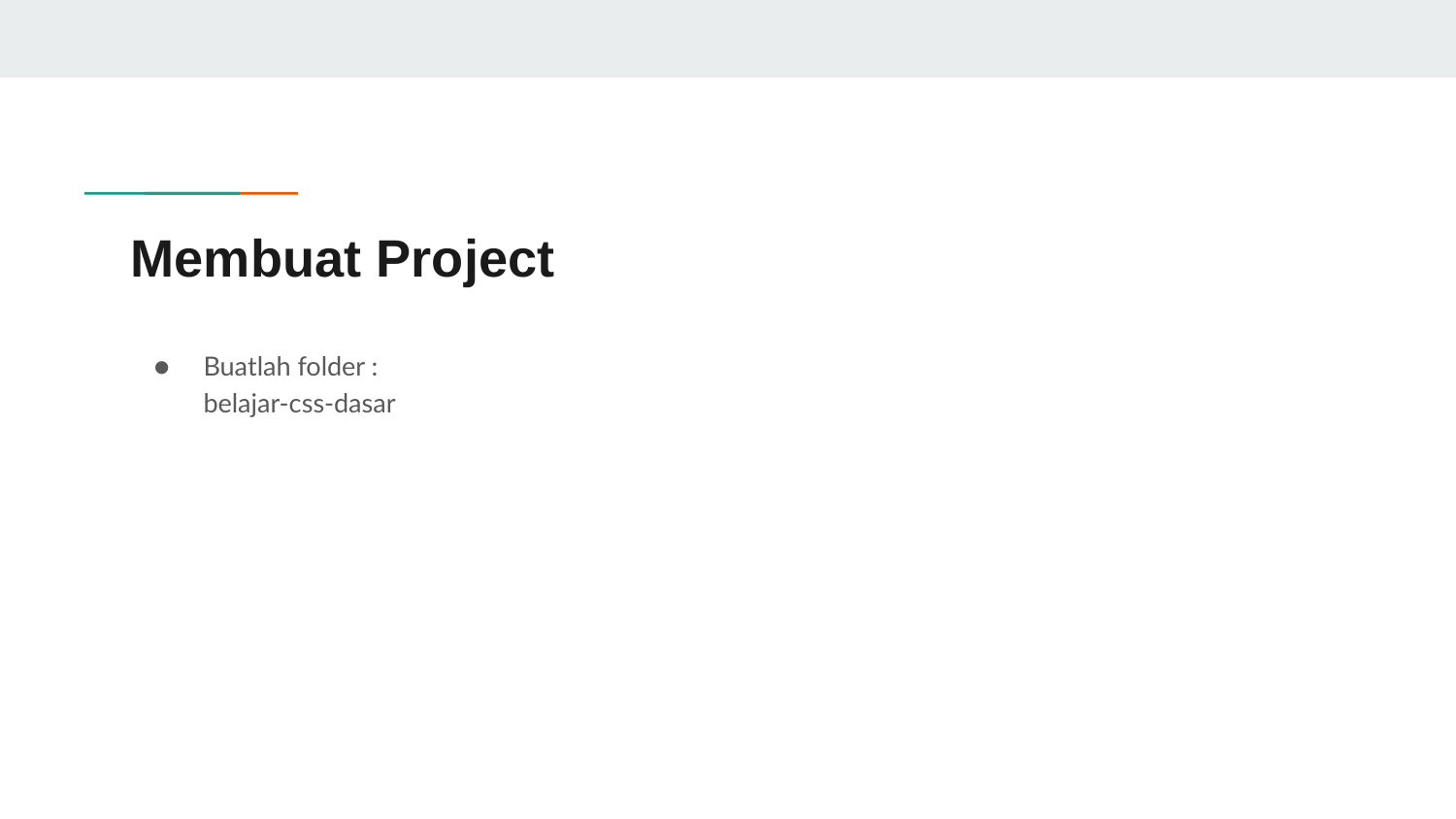

# Membuat Project
Buatlah folder :
belajar-css-dasar